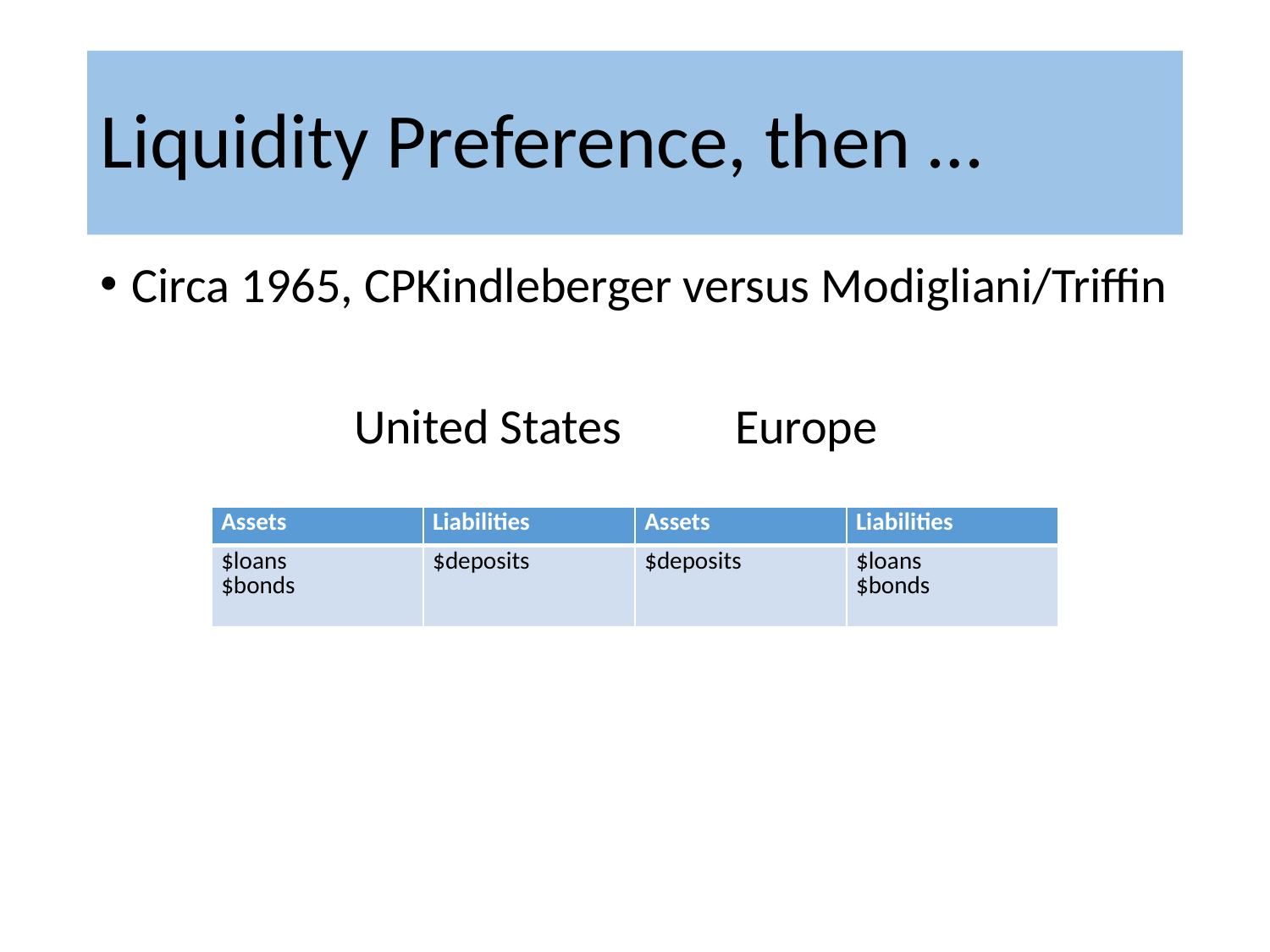

# Liquidity Preference, then …
Circa 1965, CPKindleberger versus Modigliani/Triffin

		United States	Europe

| Assets | Liabilities | Assets | Liabilities |
| --- | --- | --- | --- |
| $loans $bonds | $deposits | $deposits | $loans $bonds |